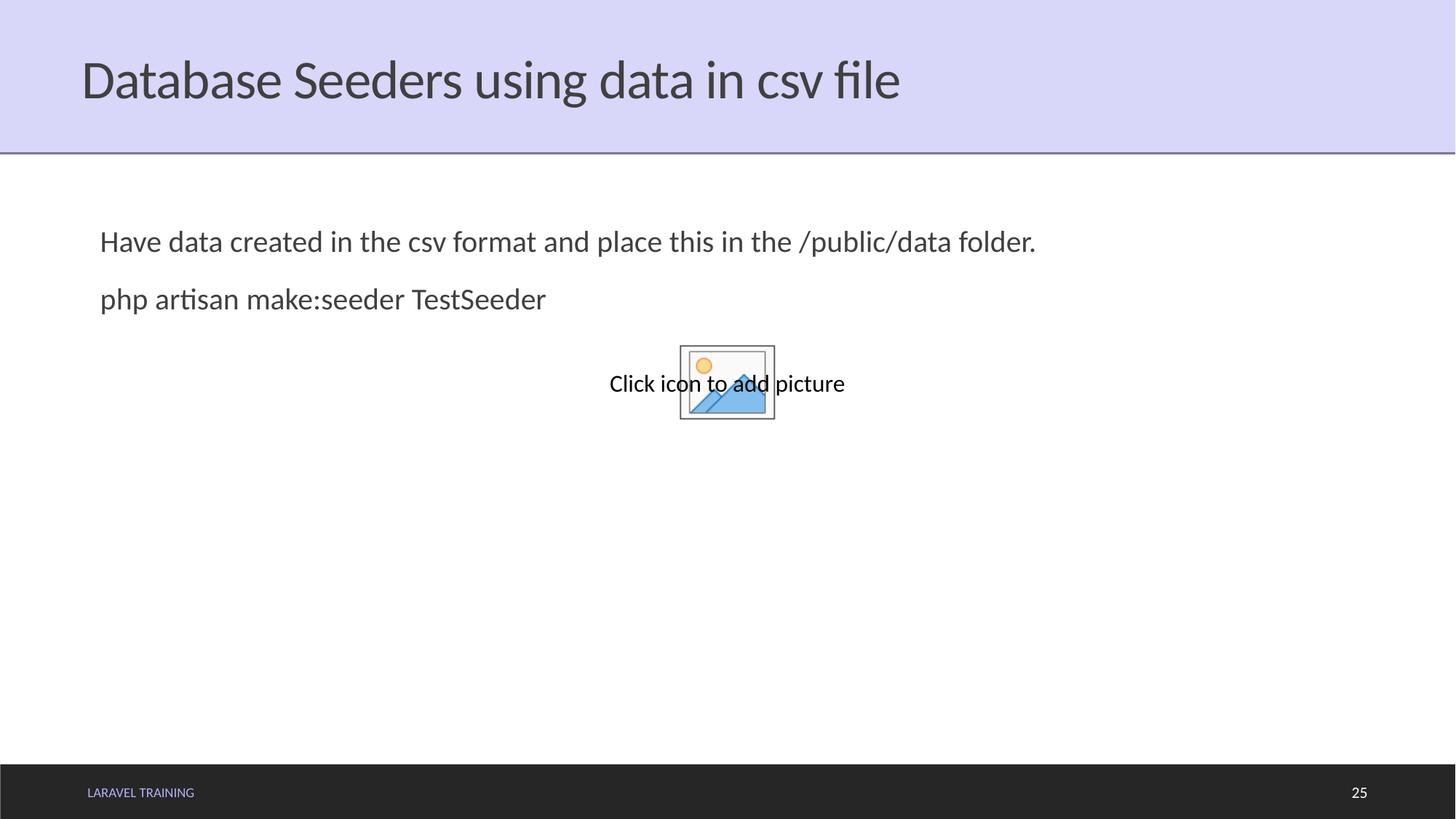

# Database Seeders using data in csv file
Have data created in the csv format and place this in the /public/data folder.
php artisan make:seeder TestSeeder
LARAVEL TRAINING
25